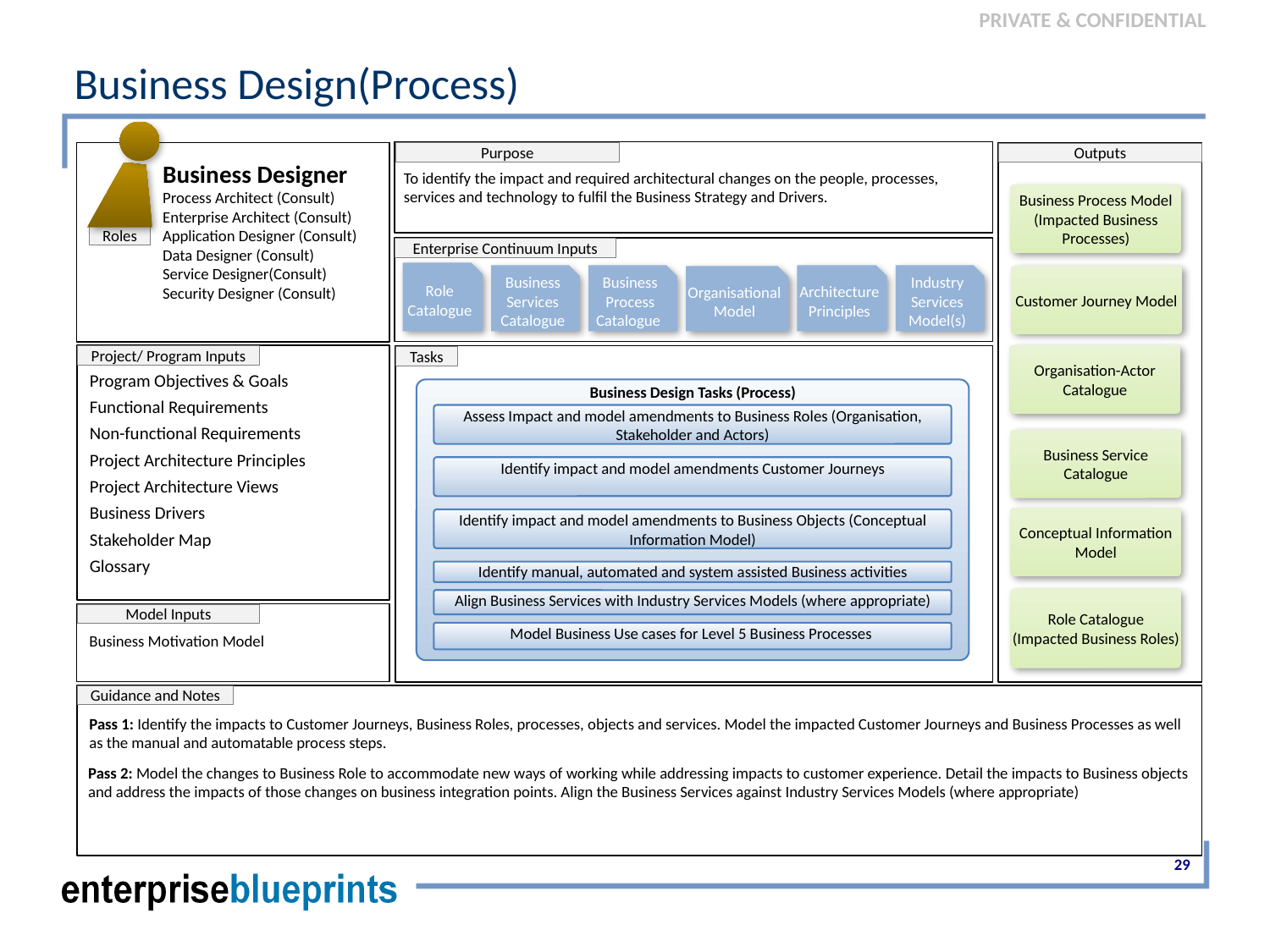

# Business Design(Process)

Purpose
Outputs
Business Designer
Process Architect (Consult)
Enterprise Architect (Consult)
Application Designer (Consult)
Data Designer (Consult)
Service Designer(Consult)
Security Designer (Consult)

To identify the impact and required architectural changes on the people, processes, services and technology to fulfil the Business Strategy and Drivers.
Business Process Model
(Impacted Business Processes)
Roles

Enterprise Continuum Inputs
Role Catalogue
Business Services Catalogue
Business Process Catalogue
Architecture Principles
Industry
Services
Model(s)
Customer Journey Model
Organisational Model

Program Objectives & Goals
Functional Requirements
Non-functional Requirements
Project Architecture Principles
Project Architecture Views
Business Drivers
Stakeholder Map
Glossary

Organisation-Actor Catalogue
Project/ Program Inputs

Tasks
Business Design Tasks (Process)
Assess Impact and model amendments to Business Roles (Organisation, Stakeholder and Actors)
Business Service Catalogue
Identify impact and model amendments Customer Journeys
Conceptual Information Model
Identify impact and model amendments to Business Objects (Conceptual Information Model)
Identify manual, automated and system assisted Business activities
Role Catalogue
(Impacted Business Roles)
Align Business Services with Industry Services Models (where appropriate)

Business Motivation Model
Model Inputs
Model Business Use cases for Level 5 Business Processes

Guidance and Notes
Pass 1: Identify the impacts to Customer Journeys, Business Roles, processes, objects and services. Model the impacted Customer Journeys and Business Processes as well as the manual and automatable process steps.
Pass 2: Model the changes to Business Role to accommodate new ways of working while addressing impacts to customer experience. Detail the impacts to Business objects and address the impacts of those changes on business integration points. Align the Business Services against Industry Services Models (where appropriate)
29